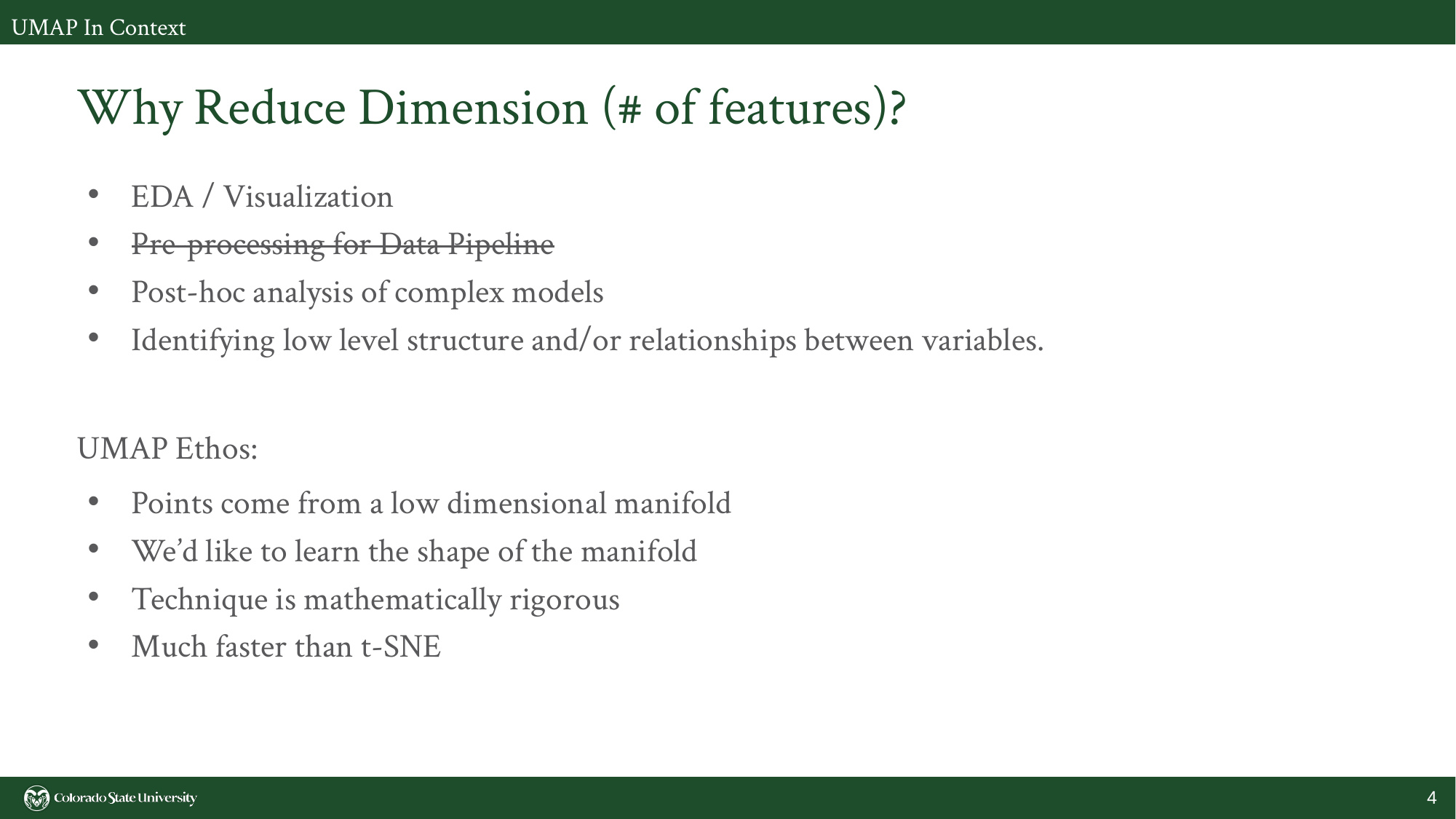

UMAP In Context
# Why Reduce Dimension (# of features)?
EDA / Visualization
Pre-processing for Data Pipeline
Post-hoc analysis of complex models
Identifying low level structure and/or relationships between variables.

UMAP Ethos:
Points come from a low dimensional manifold
We’d like to learn the shape of the manifold
Technique is mathematically rigorous
Much faster than t-SNE
4